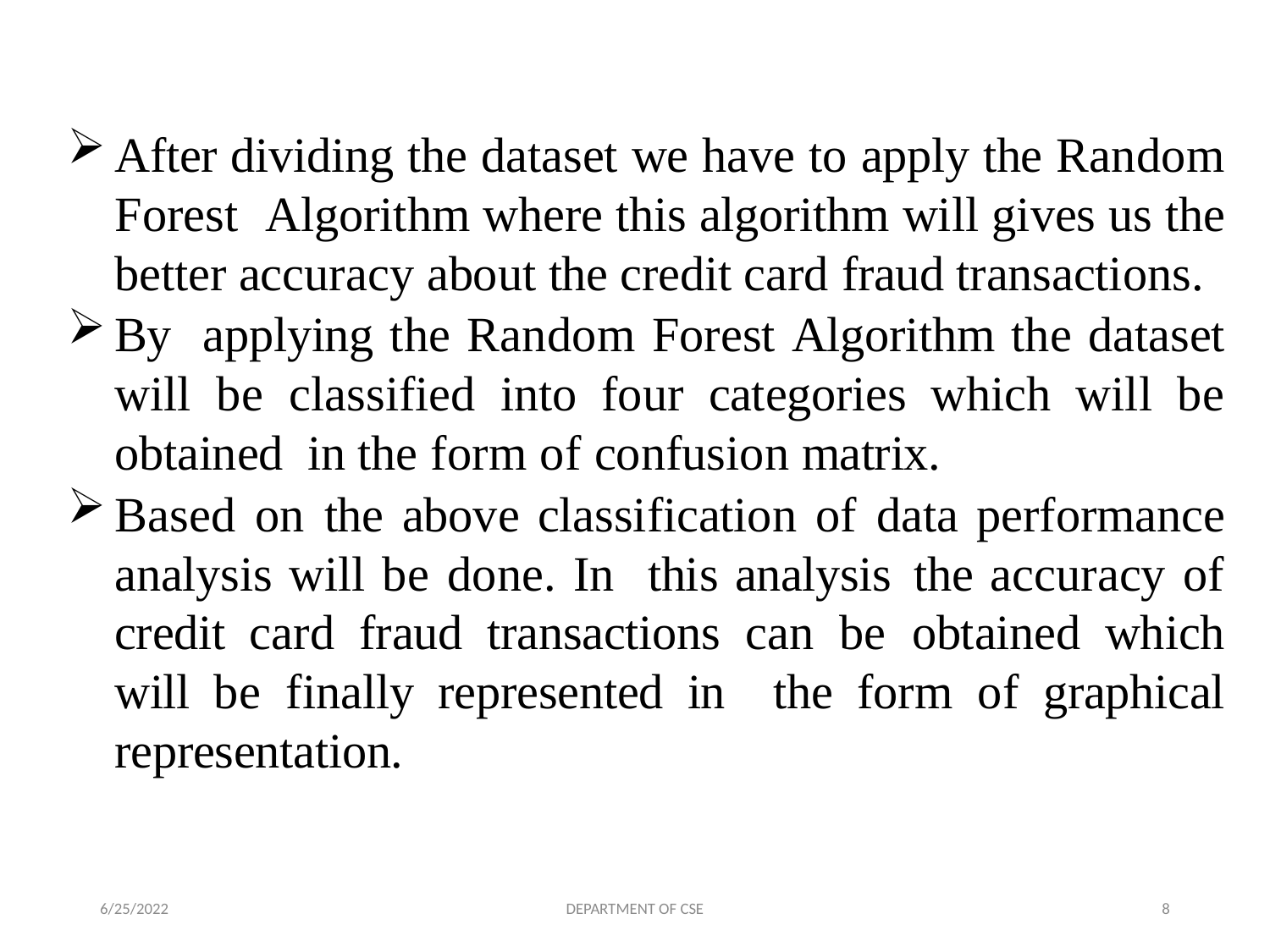

After dividing the dataset we have to apply the Random Forest  Algorithm where this algorithm will gives us the better accuracy about the credit card fraud transactions.
By  applying the Random Forest Algorithm the dataset will be classified into four categories which will be obtained  in the form of confusion matrix.
Based on the above classification of data performance analysis will be done. In  this analysis the accuracy of credit card fraud transactions can be obtained which will be finally represented in  the form of graphical representation.
6/25/2022
DEPARTMENT OF CSE
8